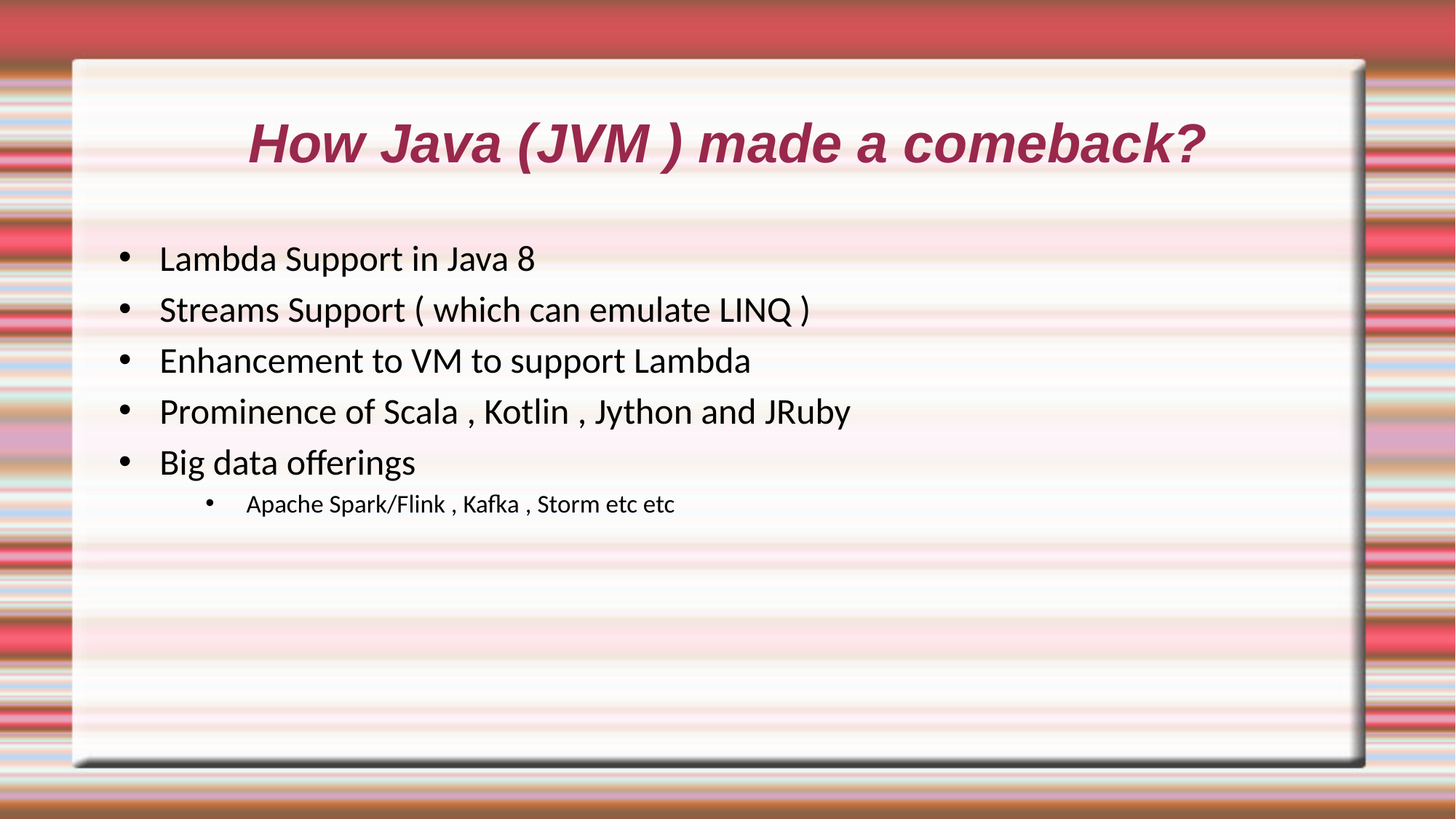

# How Java (JVM ) made a comeback?
Lambda Support in Java 8
Streams Support ( which can emulate LINQ )
Enhancement to VM to support Lambda
Prominence of Scala , Kotlin , Jython and JRuby
Big data offerings
Apache Spark/Flink , Kafka , Storm etc etc